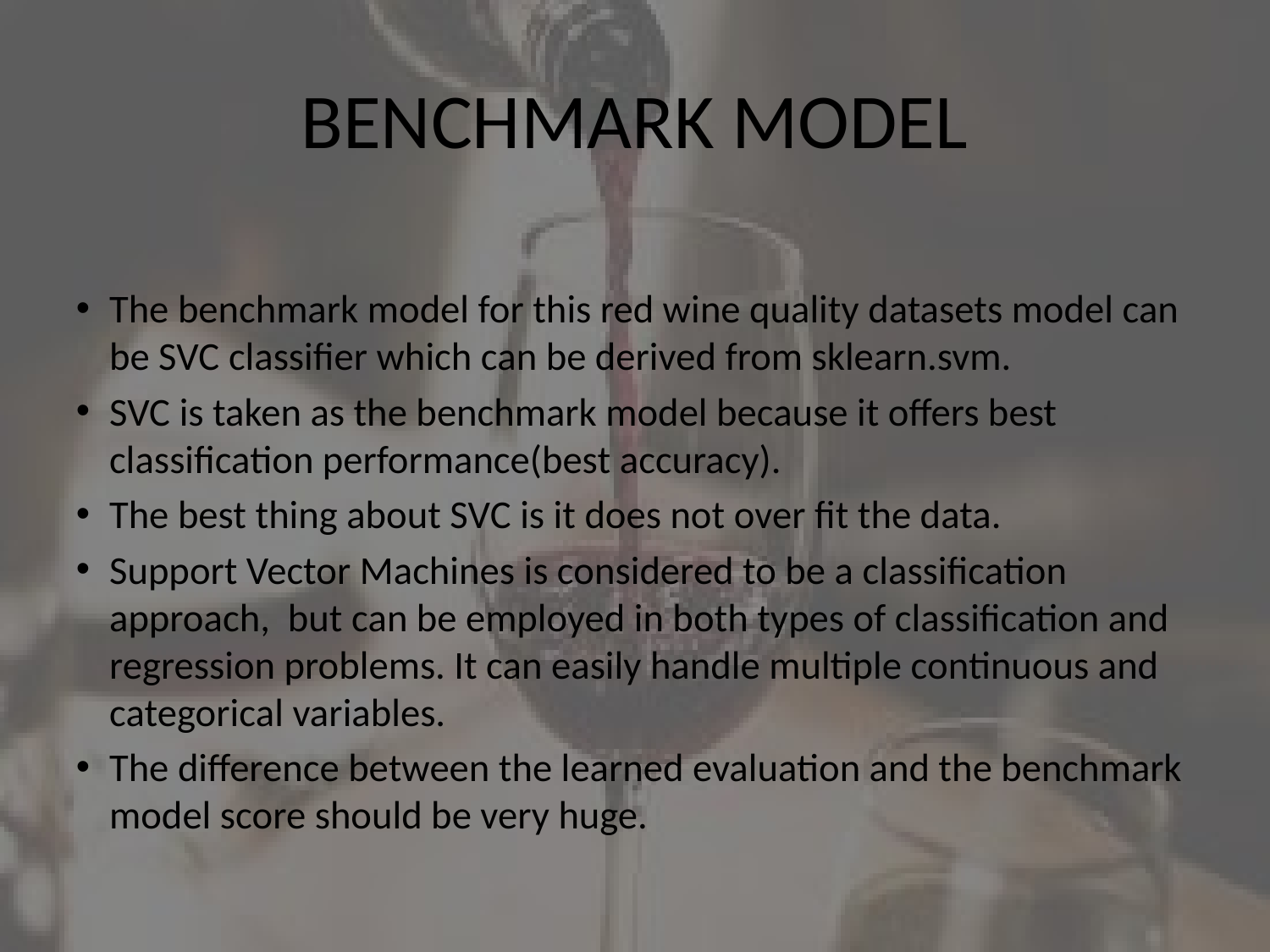

BENCHMARK MODEL

The benchmark model for this red wine quality datasets model can be SVC classifier which can be derived from sklearn.svm.
SVC is taken as the benchmark model because it offers best classification performance(best accuracy).
The best thing about SVC is it does not over fit the data.
Support Vector Machines is considered to be a classification approach,  but can be employed in both types of classification and regression problems. It can easily handle multiple continuous and categorical variables.
The difference between the learned evaluation and the benchmark model score should be very huge.